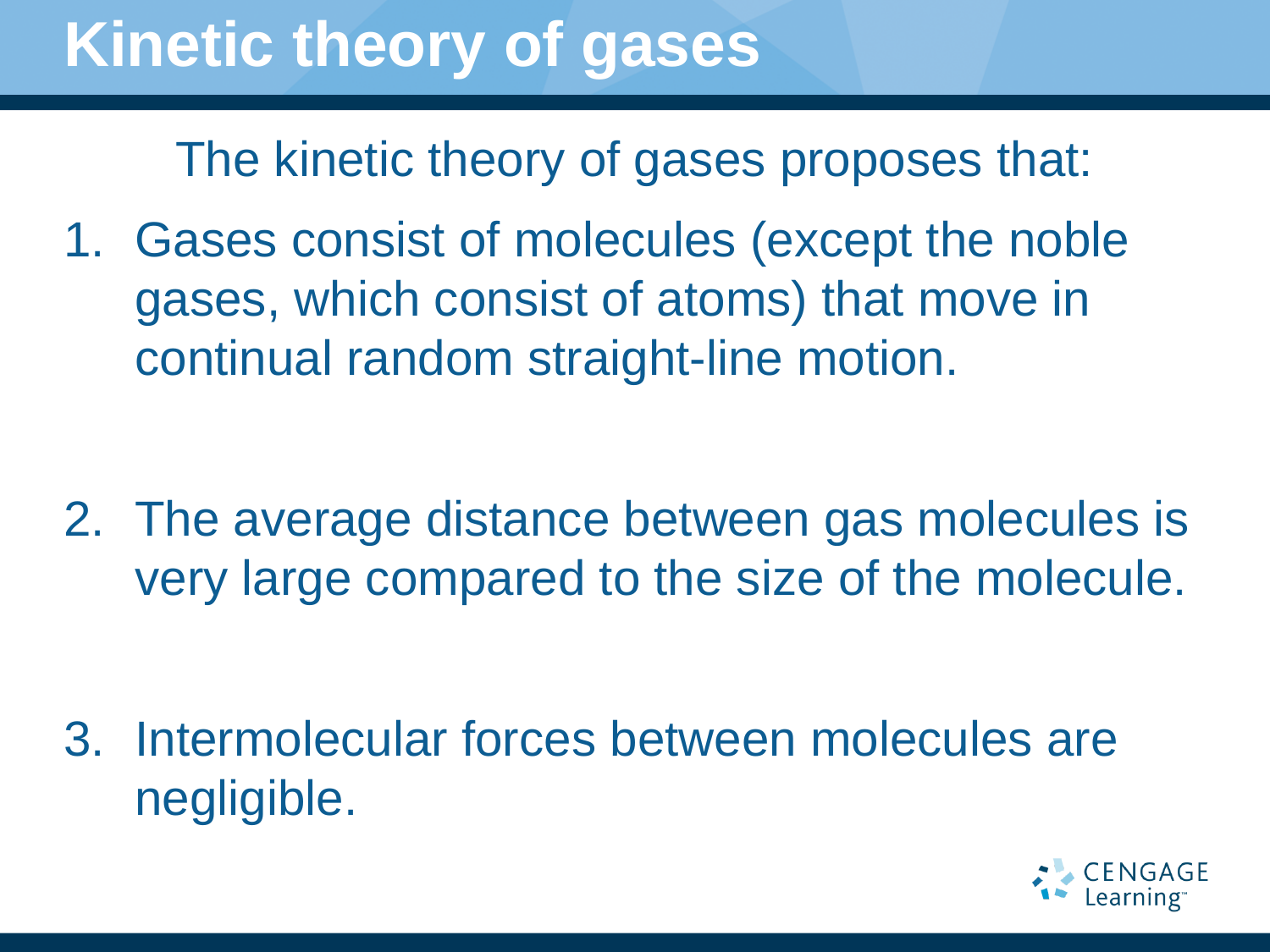

# Kinetic theory of gases
The kinetic theory of gases proposes that:
Gases consist of molecules (except the noble gases, which consist of atoms) that move in continual random straight-line motion.

The average distance between gas molecules is very large compared to the size of the molecule.

Intermolecular forces between molecules are negligible.